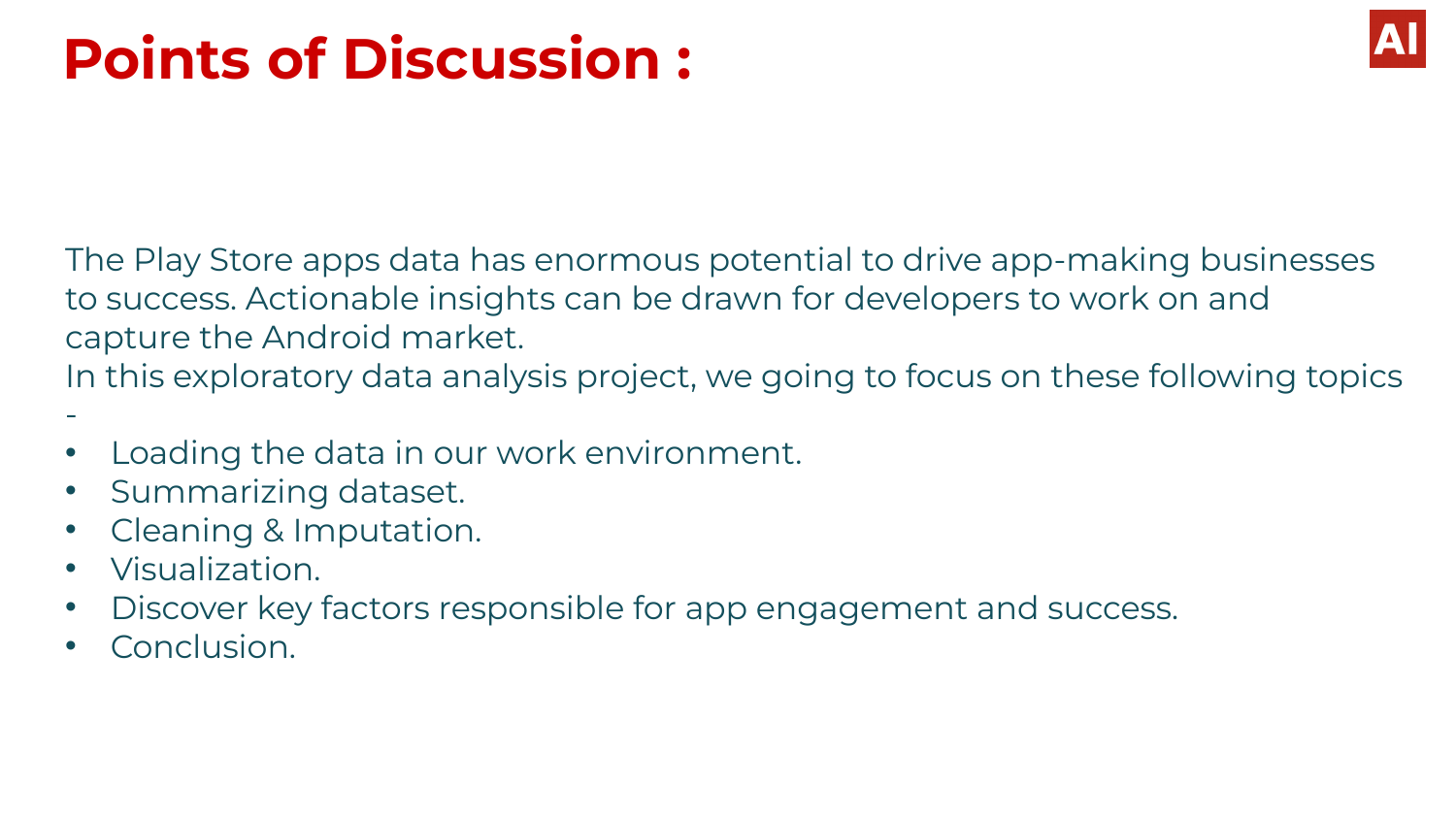

#
Points of Discussion :
The Play Store apps data has enormous potential to drive app-making businesses to success. Actionable insights can be drawn for developers to work on and capture the Android market.
In this exploratory data analysis project, we going to focus on these following topics -
Loading the data in our work environment.
Summarizing dataset.
Cleaning & Imputation.
Visualization.
Discover key factors responsible for app engagement and success.
Conclusion.